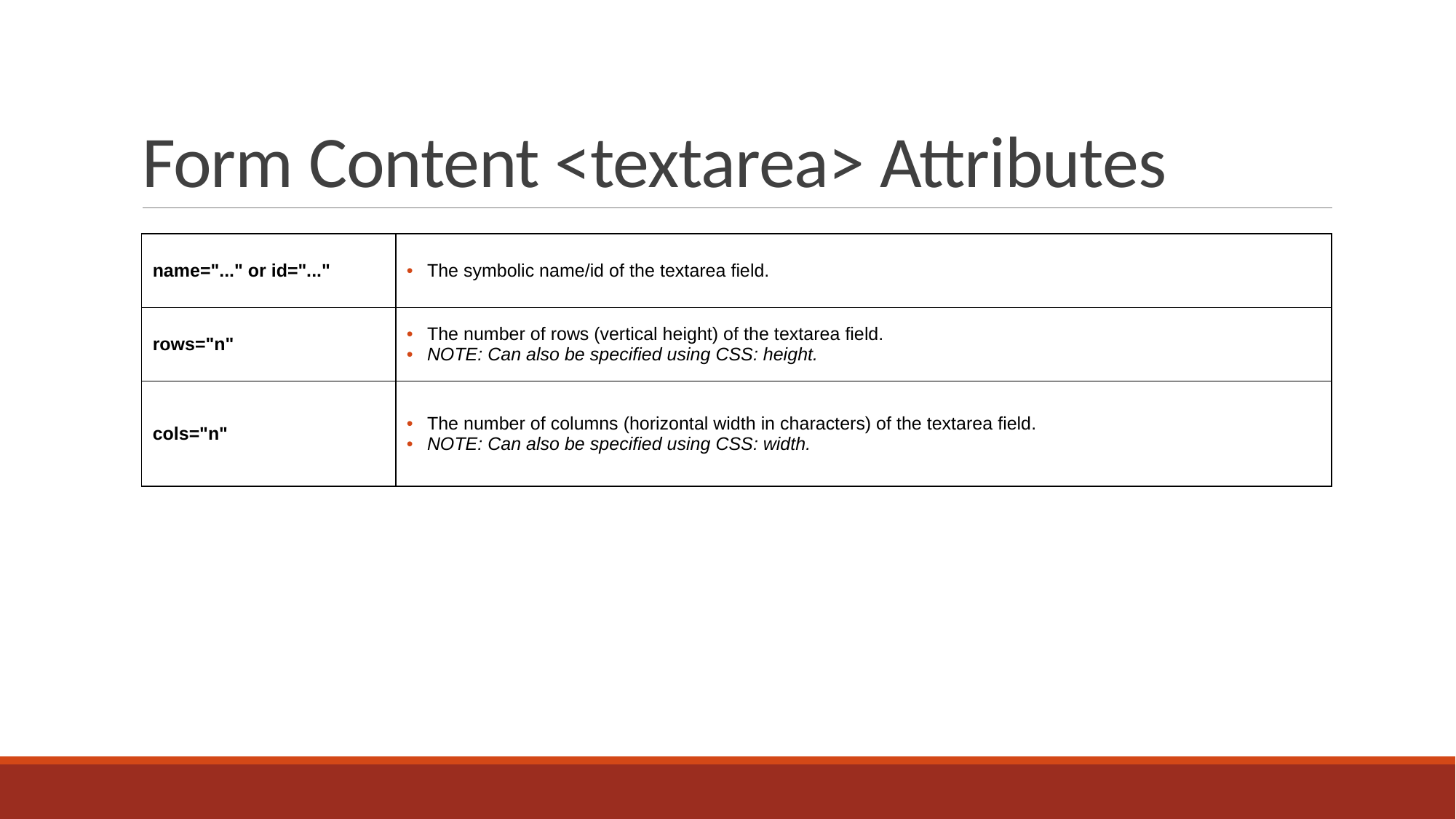

# Form Content <textarea> Attributes
| name="..." or id="..." | The symbolic name/id of the textarea field. |
| --- | --- |
| rows="n" | The number of rows (vertical height) of the textarea field. NOTE: Can also be specified using CSS: height. |
| cols="n" | The number of columns (horizontal width in characters) of the textarea field. NOTE: Can also be specified using CSS: width. |